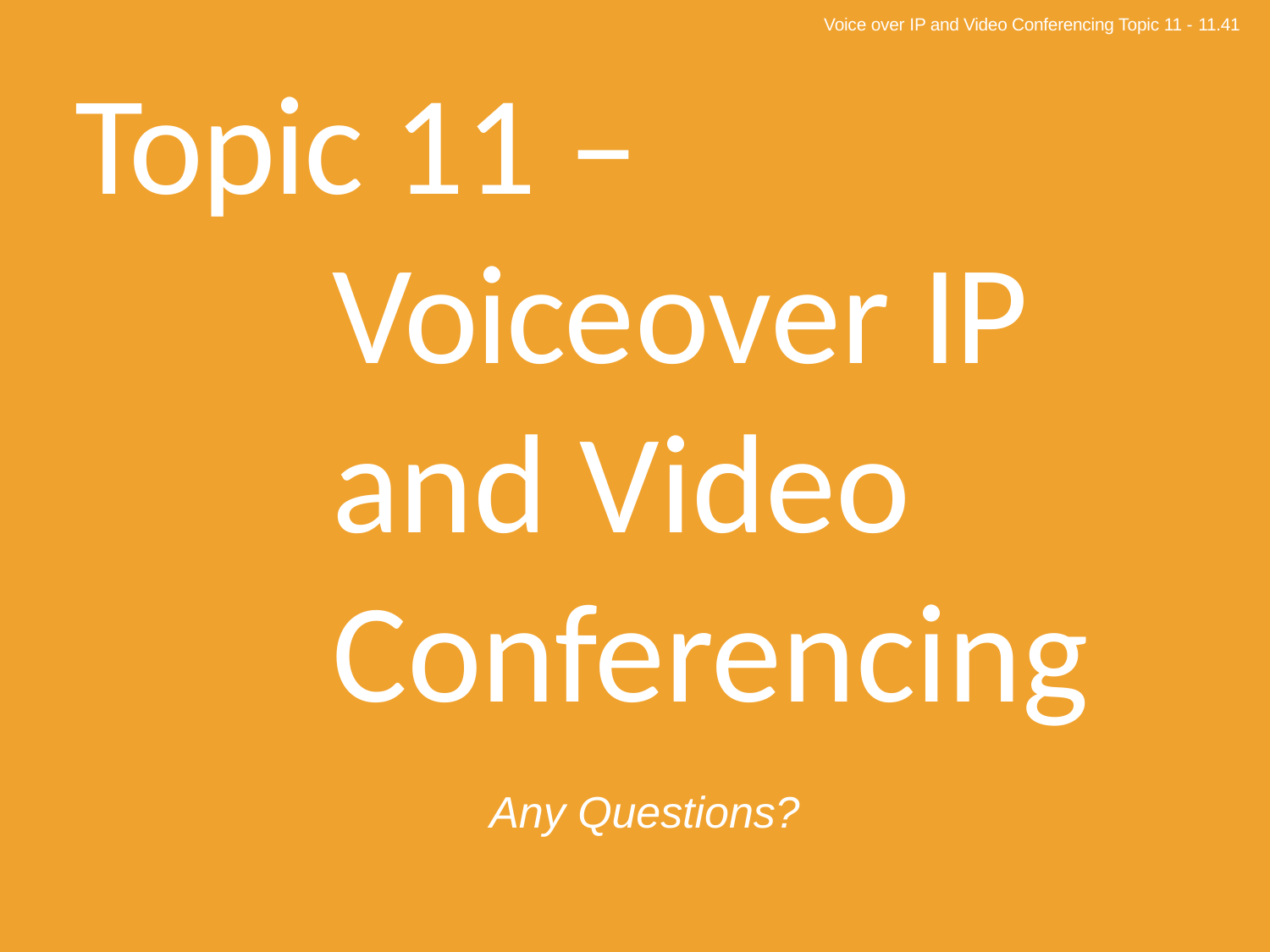

Voice over IP and Video Conferencing Topic 11 - 11.41
# Topic 11 – Voiceover IP and Video  Conferencing
Any Questions?